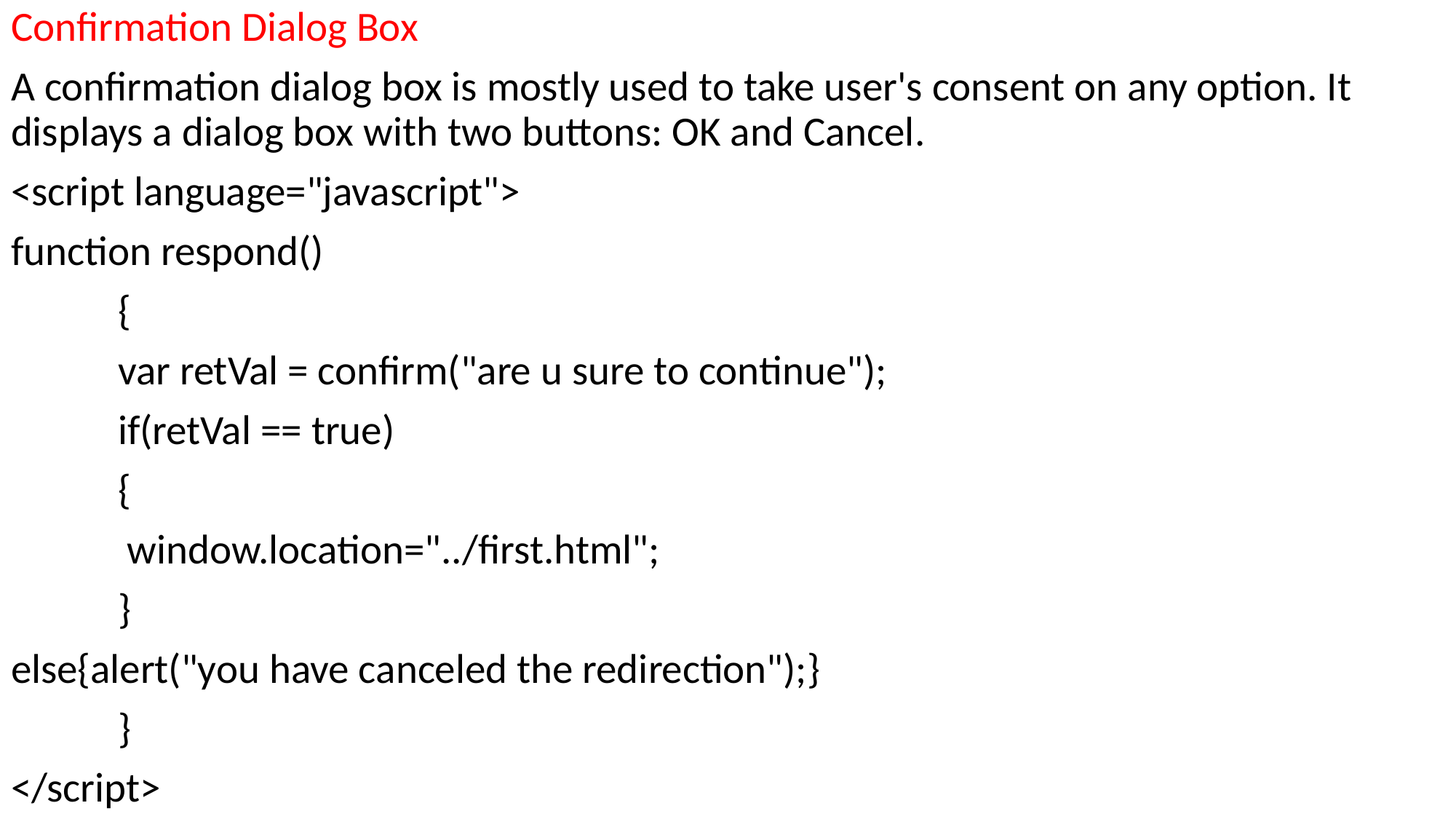

Confirmation Dialog Box
A confirmation dialog box is mostly used to take user's consent on any option. It displays a dialog box with two buttons: OK and Cancel.
<script language="javascript">
function respond()
	{
		var retVal = confirm("are u sure to continue");
		if(retVal == true)
		{
			 window.location="../first.html";
		}
else{alert("you have canceled the redirection");}
	}
</script>